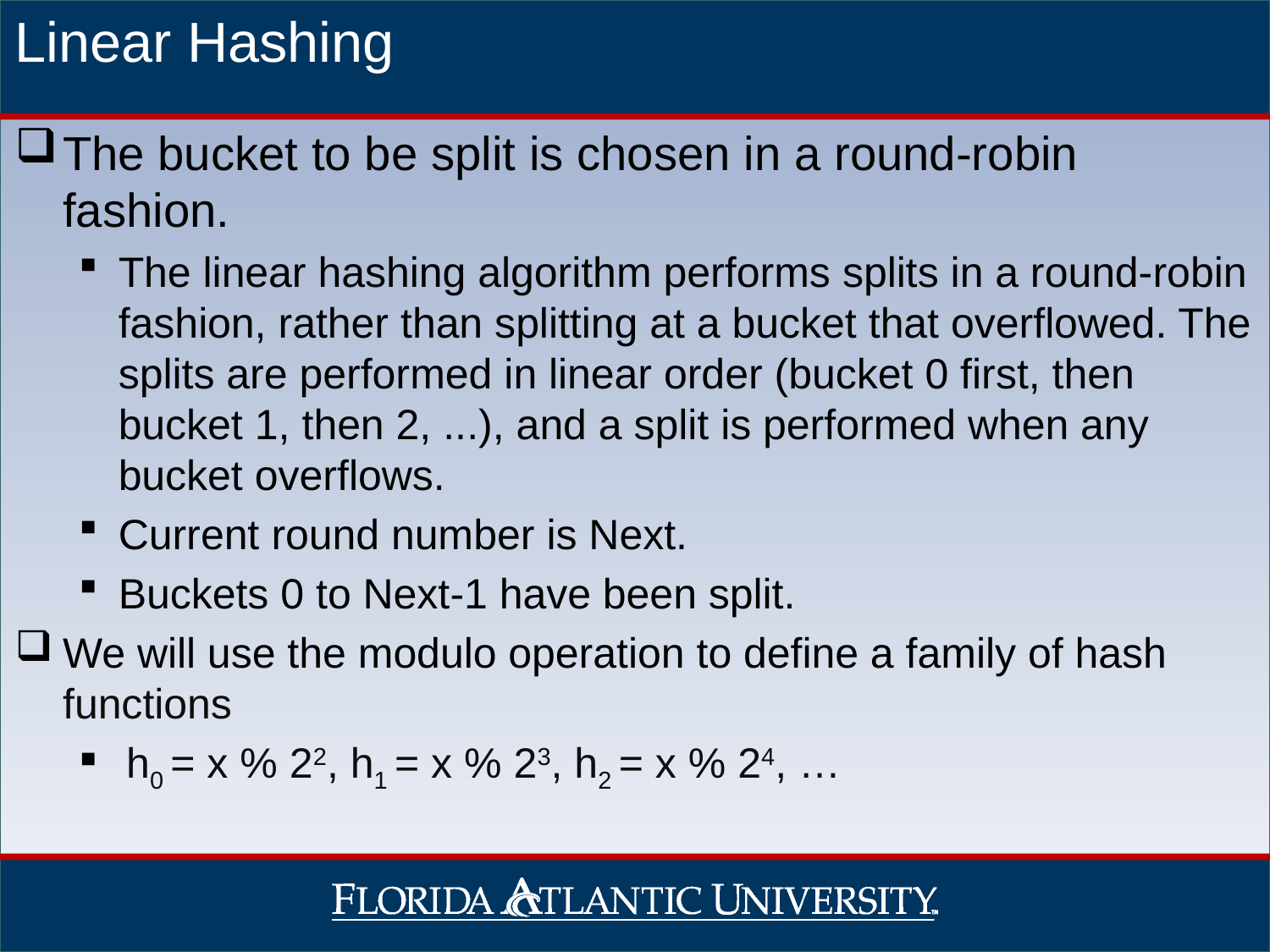

Linear Hashing
The bucket to be split is chosen in a round-robin fashion.
The linear hashing algorithm performs splits in a round-robin fashion, rather than splitting at a bucket that overflowed. The splits are performed in linear order (bucket 0 first, then bucket 1, then 2, ...), and a split is performed when any bucket overflows.
Current round number is Next.
Buckets 0 to Next-1 have been split.
We will use the modulo operation to define a family of hash functions
h0 = x % 22, h1 = x % 23, h2 = x % 24, …